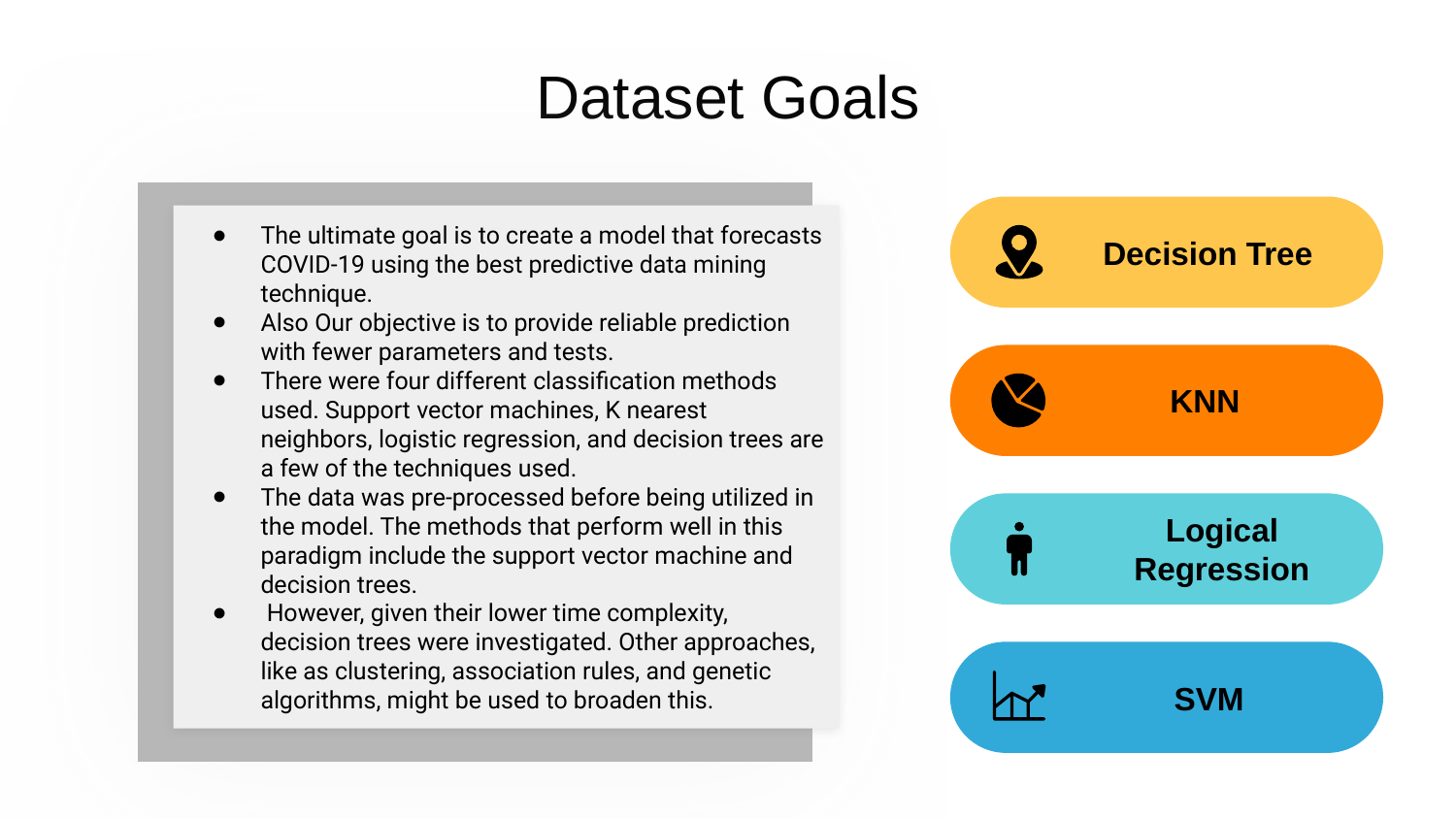

# Dataset Goals

The ultimate goal is to create a model that forecasts COVID-19 using the best predictive data mining technique.
Also Our objective is to provide reliable prediction with fewer parameters and tests.
There were four different classification methods used. Support vector machines, K nearest neighbors, logistic regression, and decision trees are a few of the techniques used.
The data was pre-processed before being utilized in the model. The methods that perform well in this paradigm include the support vector machine and decision trees.
 However, given their lower time complexity, decision trees were investigated. Other approaches, like as clustering, association rules, and genetic algorithms, might be used to broaden this.

Decision Tree

KNN

Logical Regression

SVM